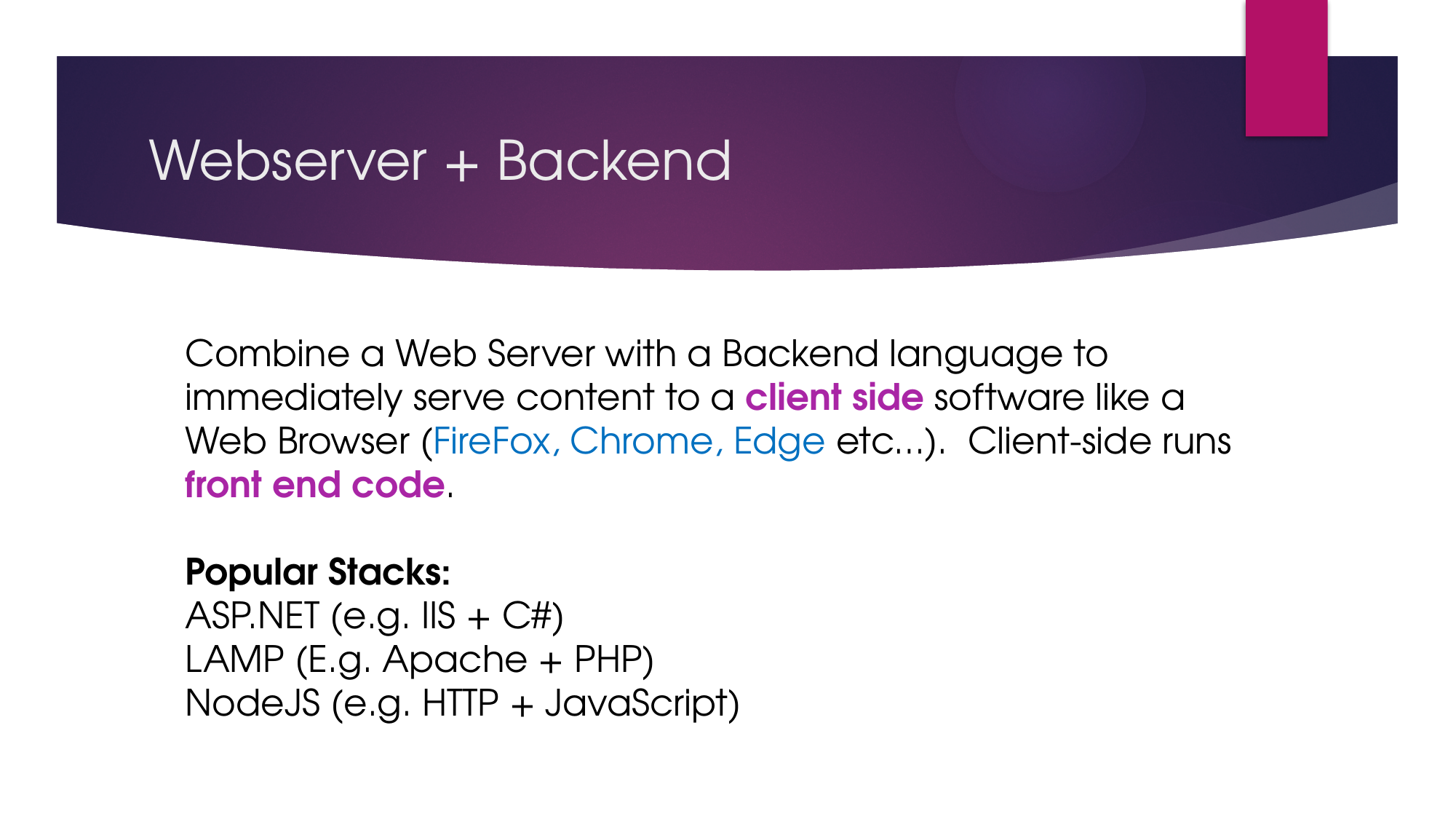

# Webserver + Backend
Combine a Web Server with a Backend language to immediately serve content to a client side software like a Web Browser (FireFox, Chrome, Edge etc…).  Client-side runs front end code.

Popular Stacks:
ASP.NET (e.g. IIS + C#)
LAMP (E.g. Apache + PHP)
NodeJS (e.g. HTTP + JavaScript)